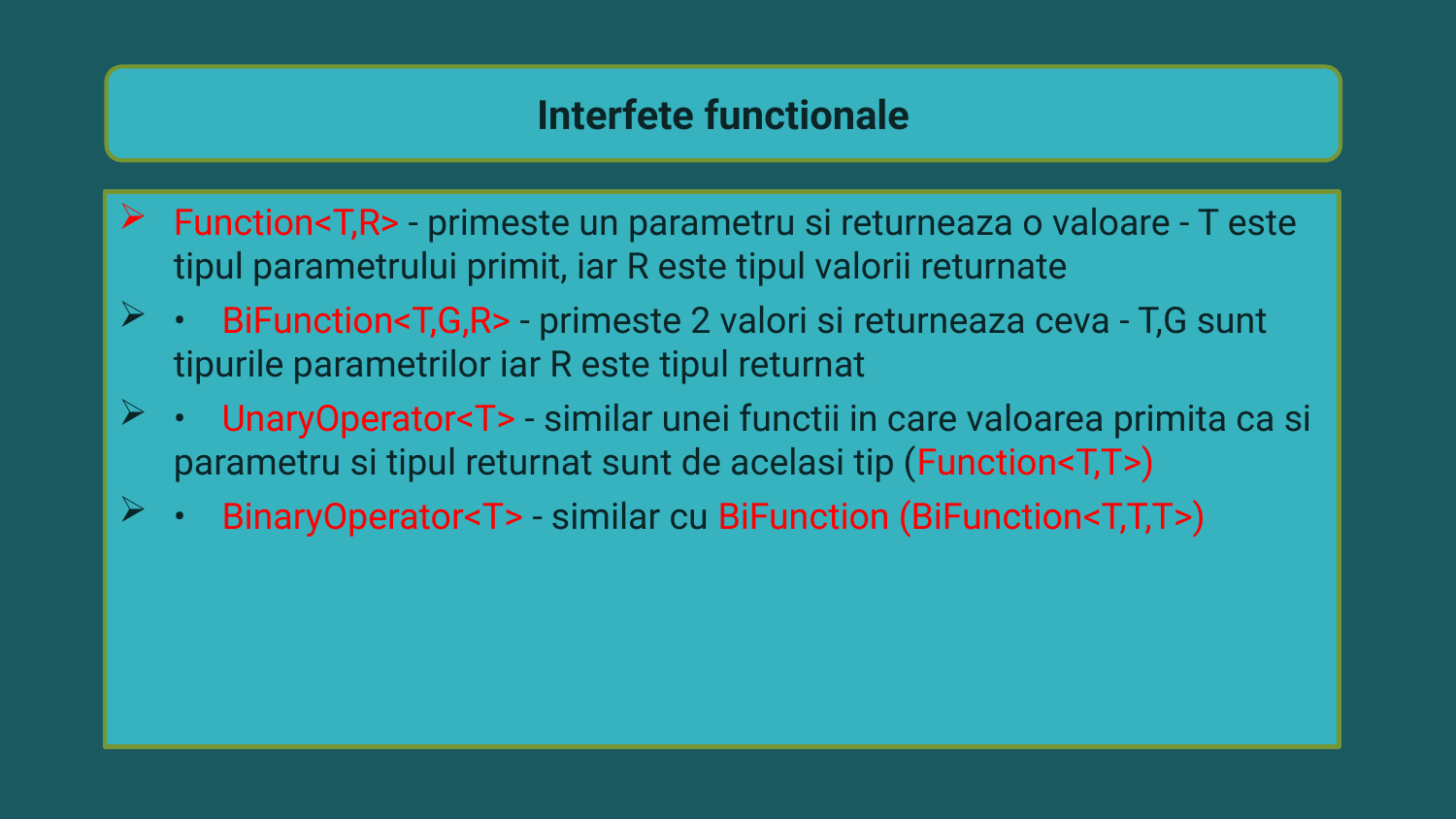

Interfete functionale
Function<T,R> - primeste un parametru si returneaza o valoare - T este tipul parametrului primit, iar R este tipul valorii returnate
•    BiFunction<T,G,R> - primeste 2 valori si returneaza ceva - T,G sunt tipurile parametrilor iar R este tipul returnat
•    UnaryOperator<T> - similar unei functii in care valoarea primita ca si parametru si tipul returnat sunt de acelasi tip (Function<T,T>)
•    BinaryOperator<T> - similar cu BiFunction (BiFunction<T,T,T>)